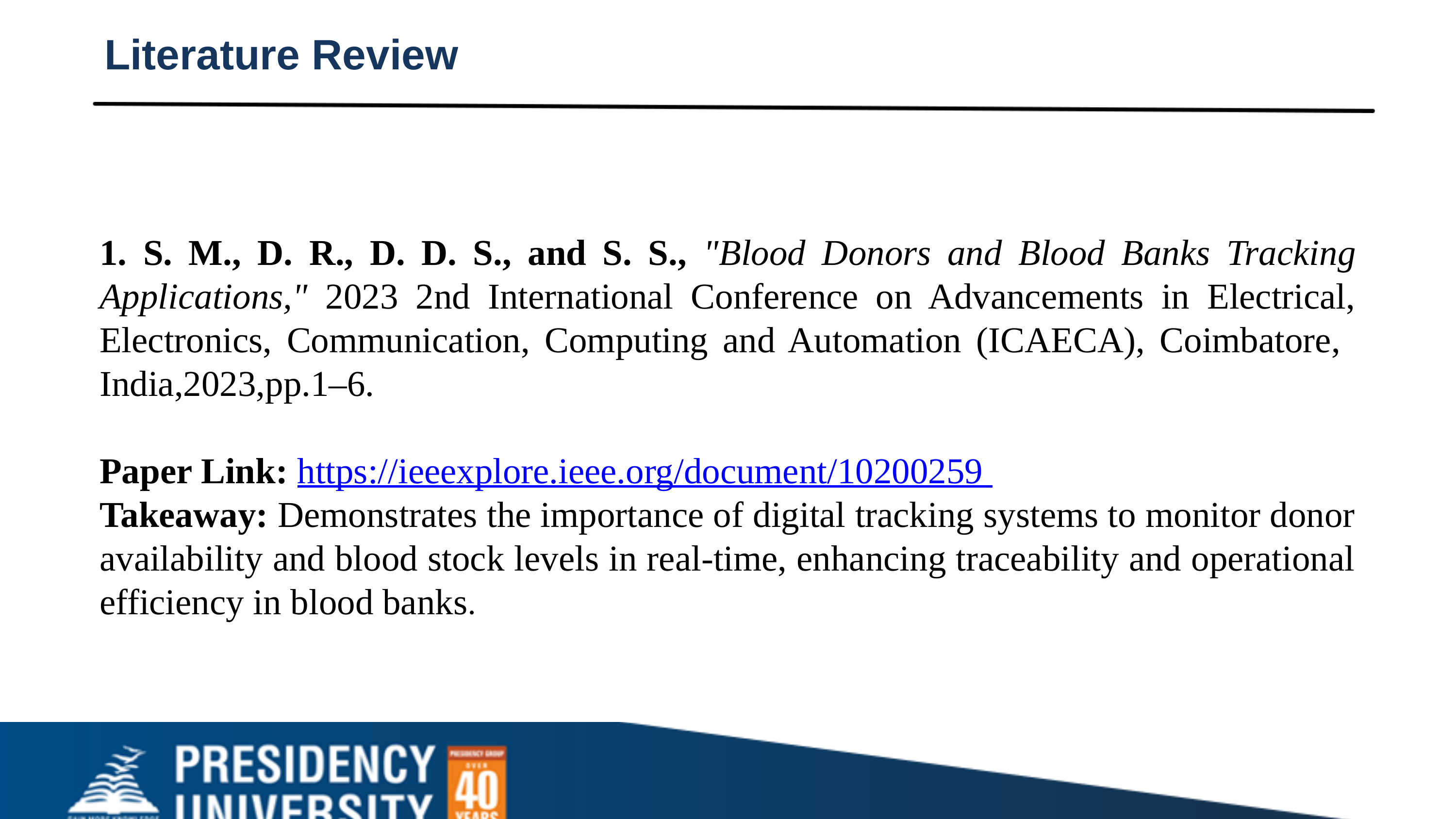

Literature Review

1. S. M., D. R., D. D. S., and S. S., "Blood Donors and Blood Banks Tracking Applications," 2023 2nd International Conference on Advancements in Electrical, Electronics, Communication, Computing and Automation (ICAECA), Coimbatore,
India,2023,pp.1–6.

Paper Link: https://ieeexplore.ieee.org/document/10200259
Takeaway: Demonstrates the importance of digital tracking systems to monitor donor availability and blood stock levels in real-time, enhancing traceability and operational efficiency in blood banks.